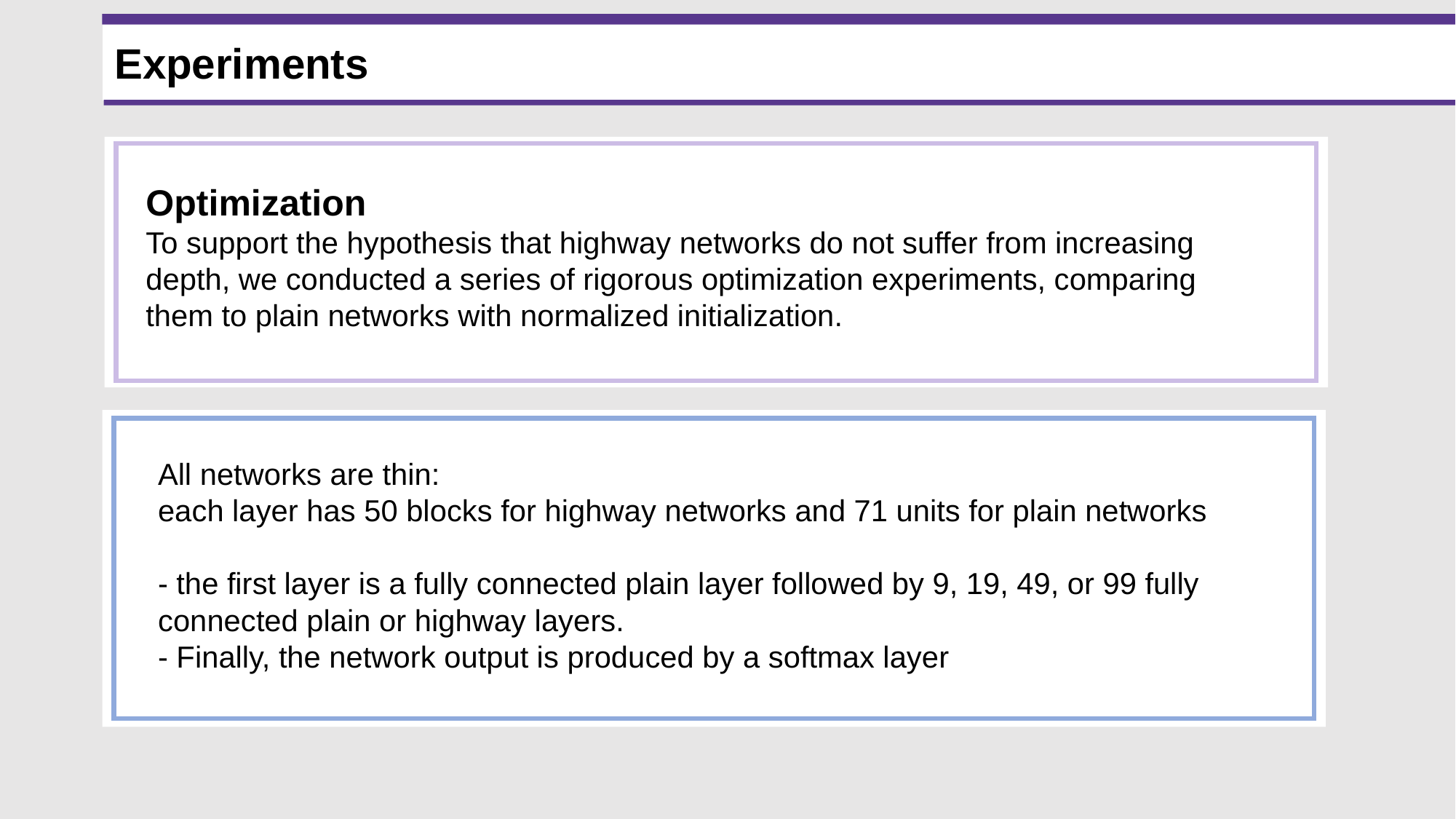

Experiments

Optimization
To support the hypothesis that highway networks do not suffer from increasing depth, we conducted a series of rigorous optimization experiments, comparing them to plain networks with normalized initialization.

All networks are thin:
each layer has 50 blocks for highway networks and 71 units for plain networks

- the first layer is a fully connected plain layer followed by 9, 19, 49, or 99 fully connected plain or highway layers.
- Finally, the network output is produced by a softmax layer